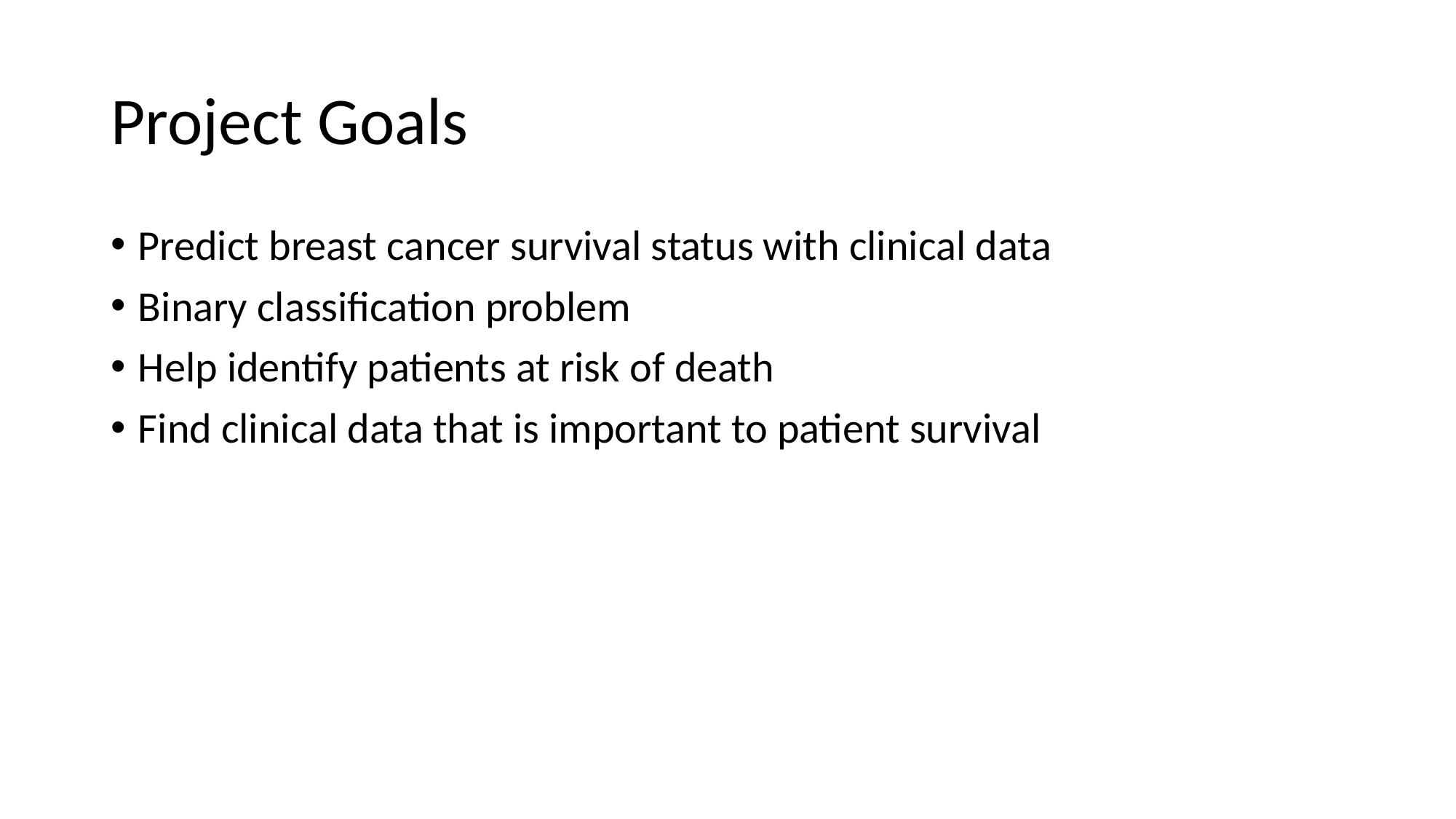

# Project Goals
Predict breast cancer survival status with clinical data
Binary classification problem
Help identify patients at risk of death
Find clinical data that is important to patient survival